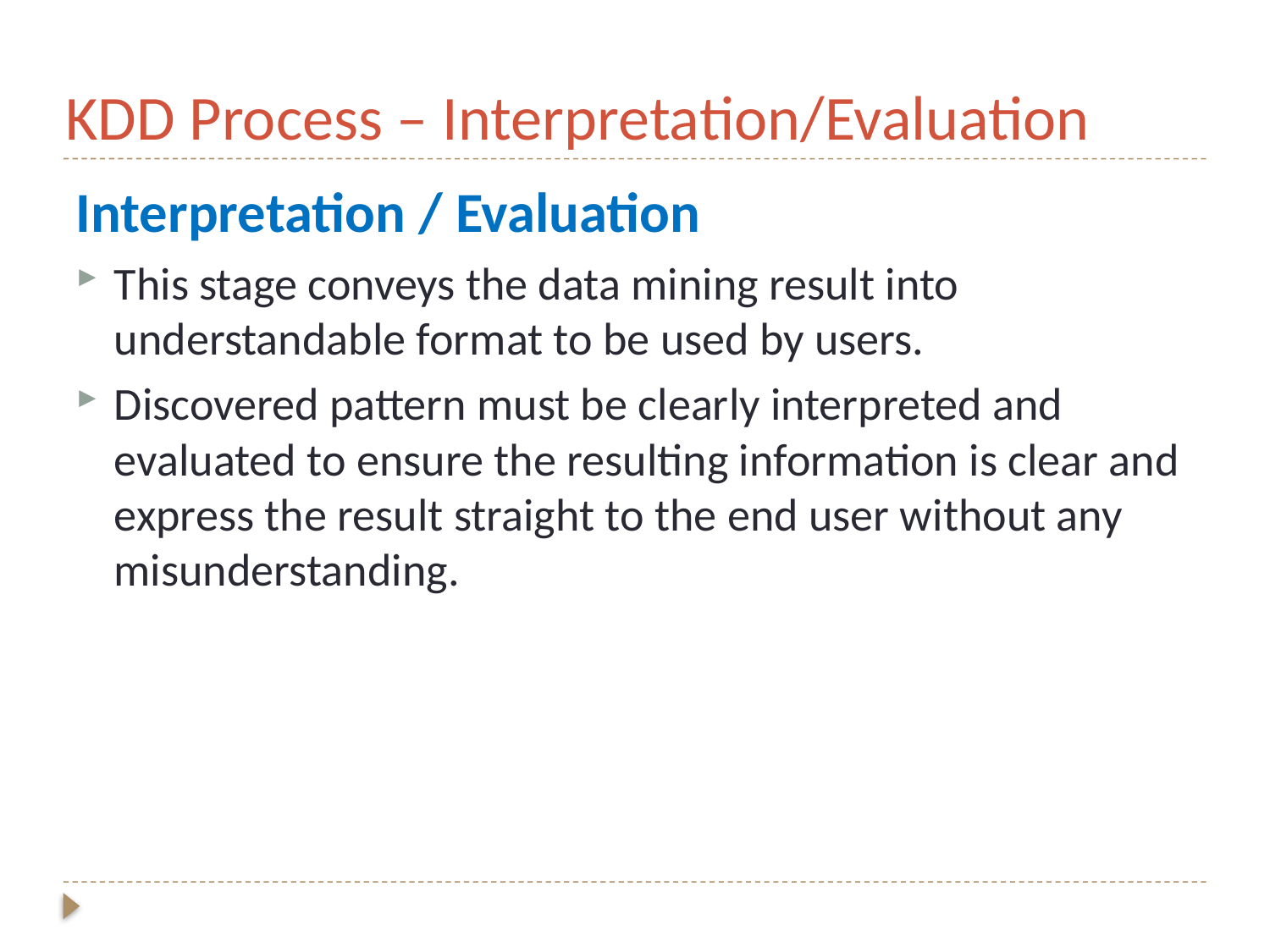

# KDD Process – Interpretation/Evaluation
Interpretation / Evaluation
This stage conveys the data mining result into understandable format to be used by users.
Discovered pattern must be clearly interpreted and evaluated to ensure the resulting information is clear and express the result straight to the end user without any misunderstanding.